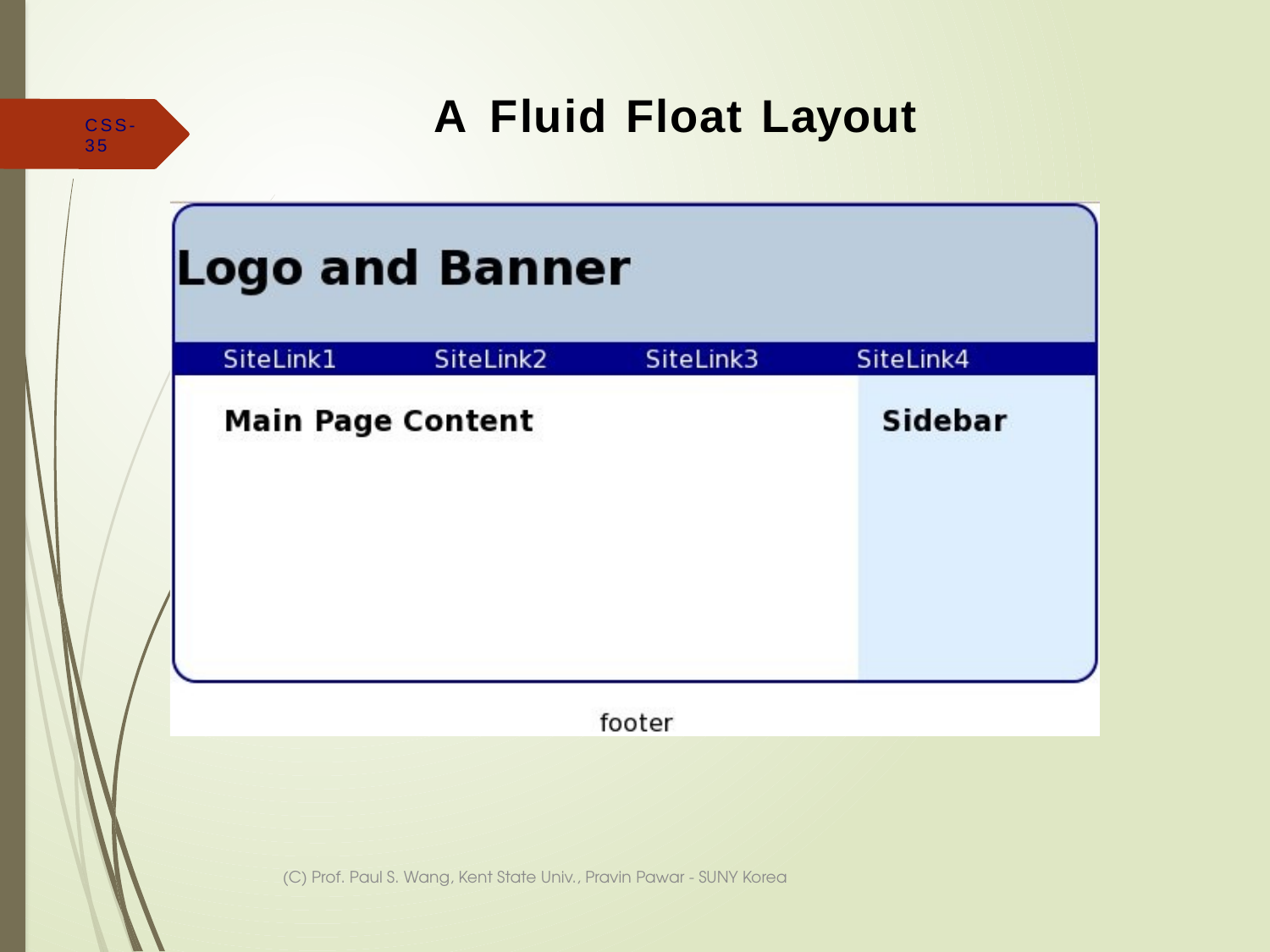

# A Fluid Float Layout
CSS-35

(C) Prof. Paul S. Wang, Kent State Univ., Pravin Pawar - SUNY Korea